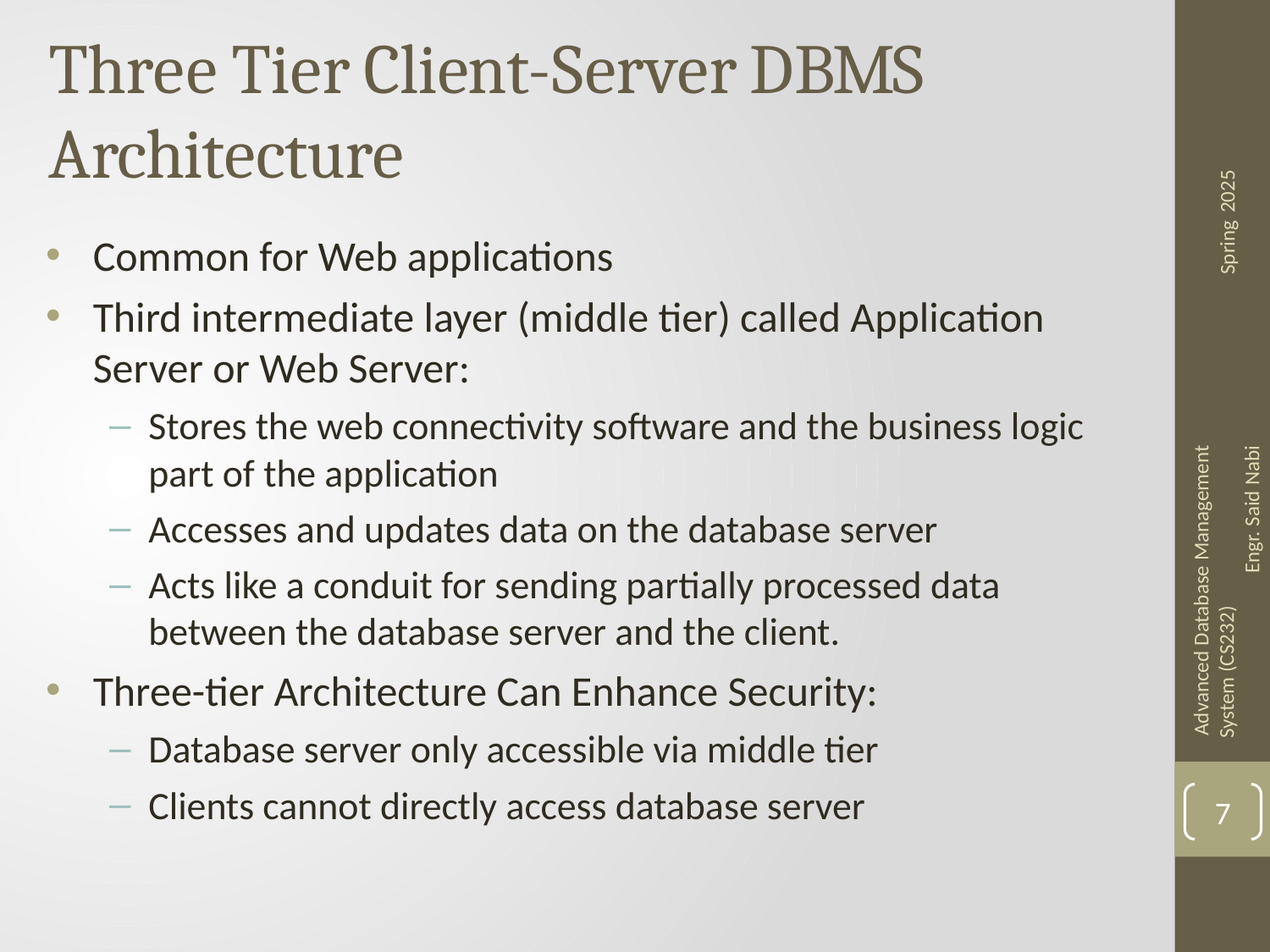

# Three Tier Client-Server DBMS Architecture
Common for Web applications
Third intermediate layer (middle tier) called Application Server or Web Server:
Stores the web connectivity software and the business logic part of the application
Accesses and updates data on the database server
Acts like a conduit for sending partially processed data between the database server and the client.
Three-tier Architecture Can Enhance Security:
Database server only accessible via middle tier
Clients cannot directly access database server
7